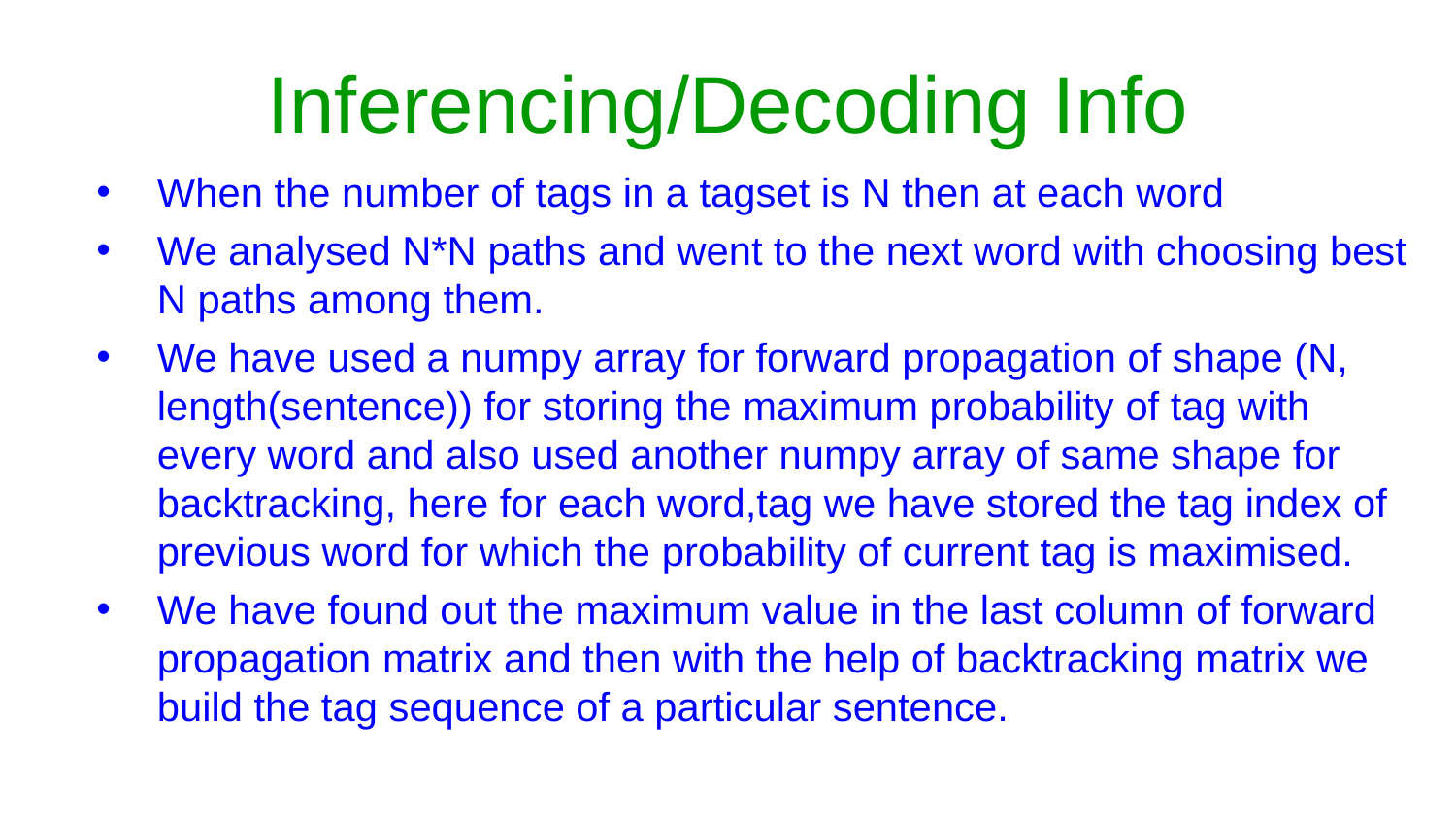

# Inferencing/Decoding Info
When the number of tags in a tagset is N then at each word
We analysed N*N paths and went to the next word with choosing best N paths among them.
We have used a numpy array for forward propagation of shape (N, length(sentence)) for storing the maximum probability of tag with every word and also used another numpy array of same shape for backtracking, here for each word,tag we have stored the tag index of previous word for which the probability of current tag is maximised.
We have found out the maximum value in the last column of forward propagation matrix and then with the help of backtracking matrix we build the tag sequence of a particular sentence.